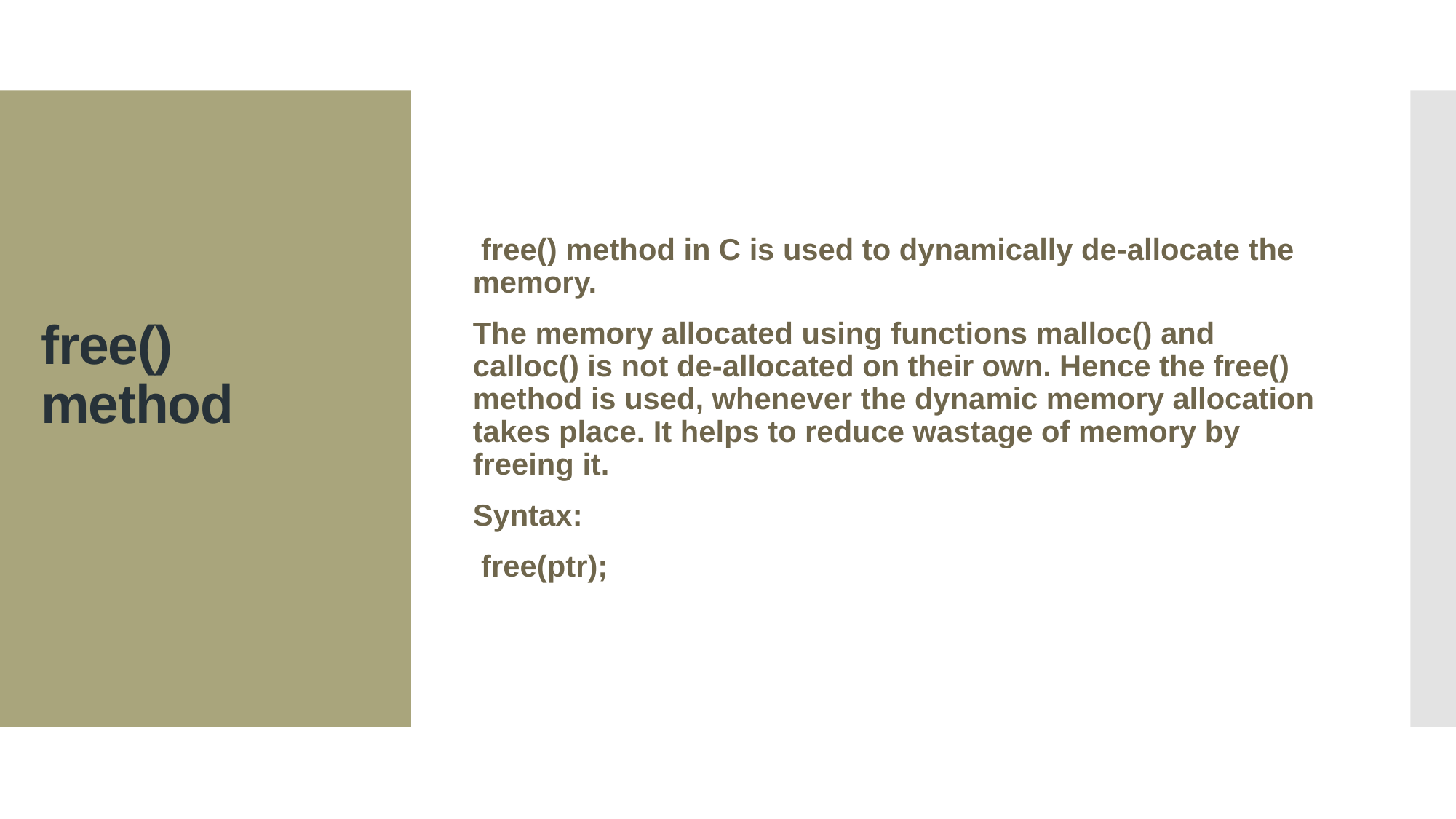

free() method in C is used to dynamically de-allocate the memory.
The memory allocated using functions malloc() and calloc() is not de-allocated on their own. Hence the free() method is used, whenever the dynamic memory allocation takes place. It helps to reduce wastage of memory by freeing it.
Syntax:
 free(ptr);
# free() method